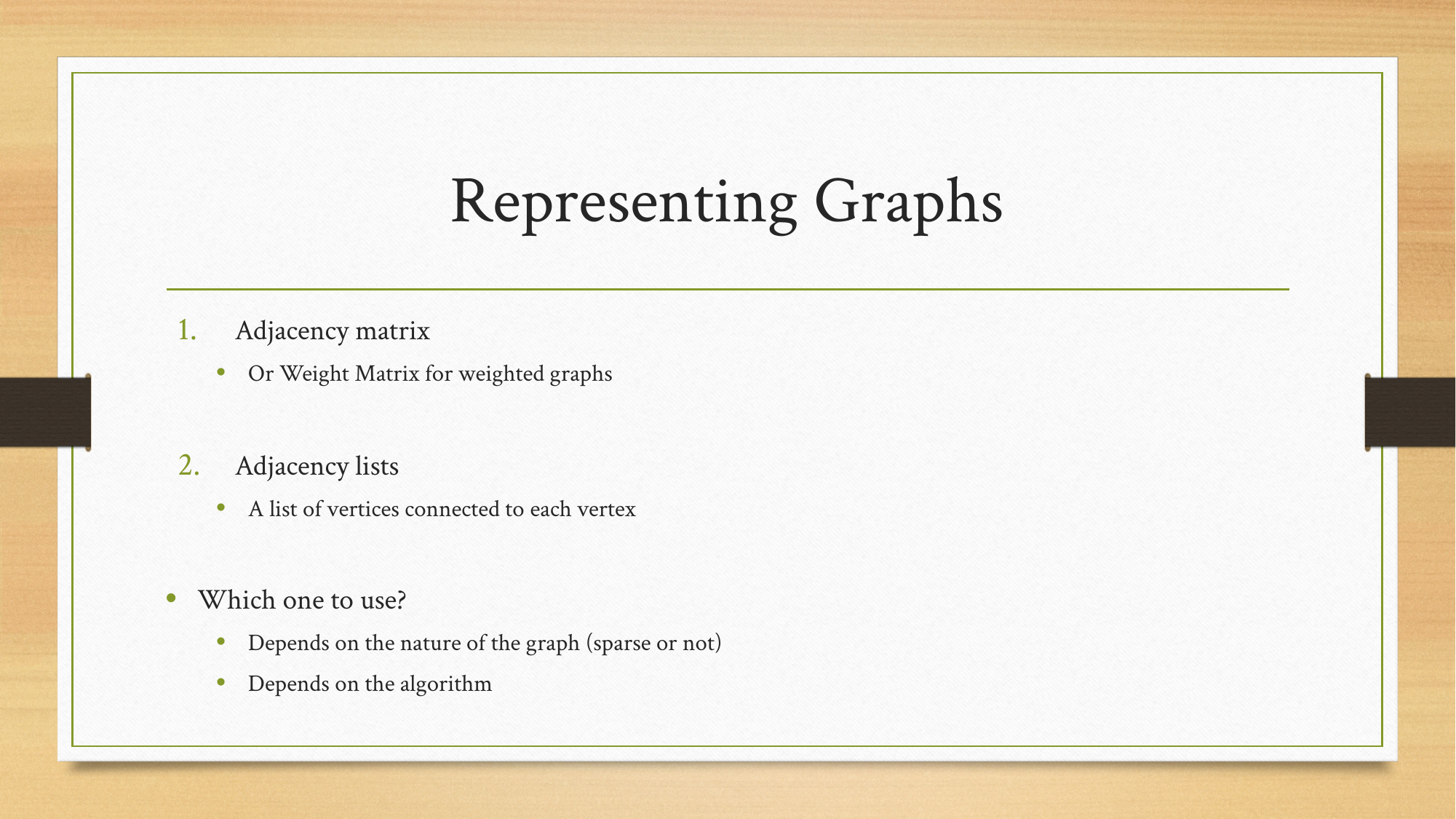

# Representing Graphs
Adjacency matrix
Or Weight Matrix for weighted graphs

Adjacency lists
A list of vertices connected to each vertex

Which one to use?
Depends on the nature of the graph (sparse or not)
Depends on the algorithm